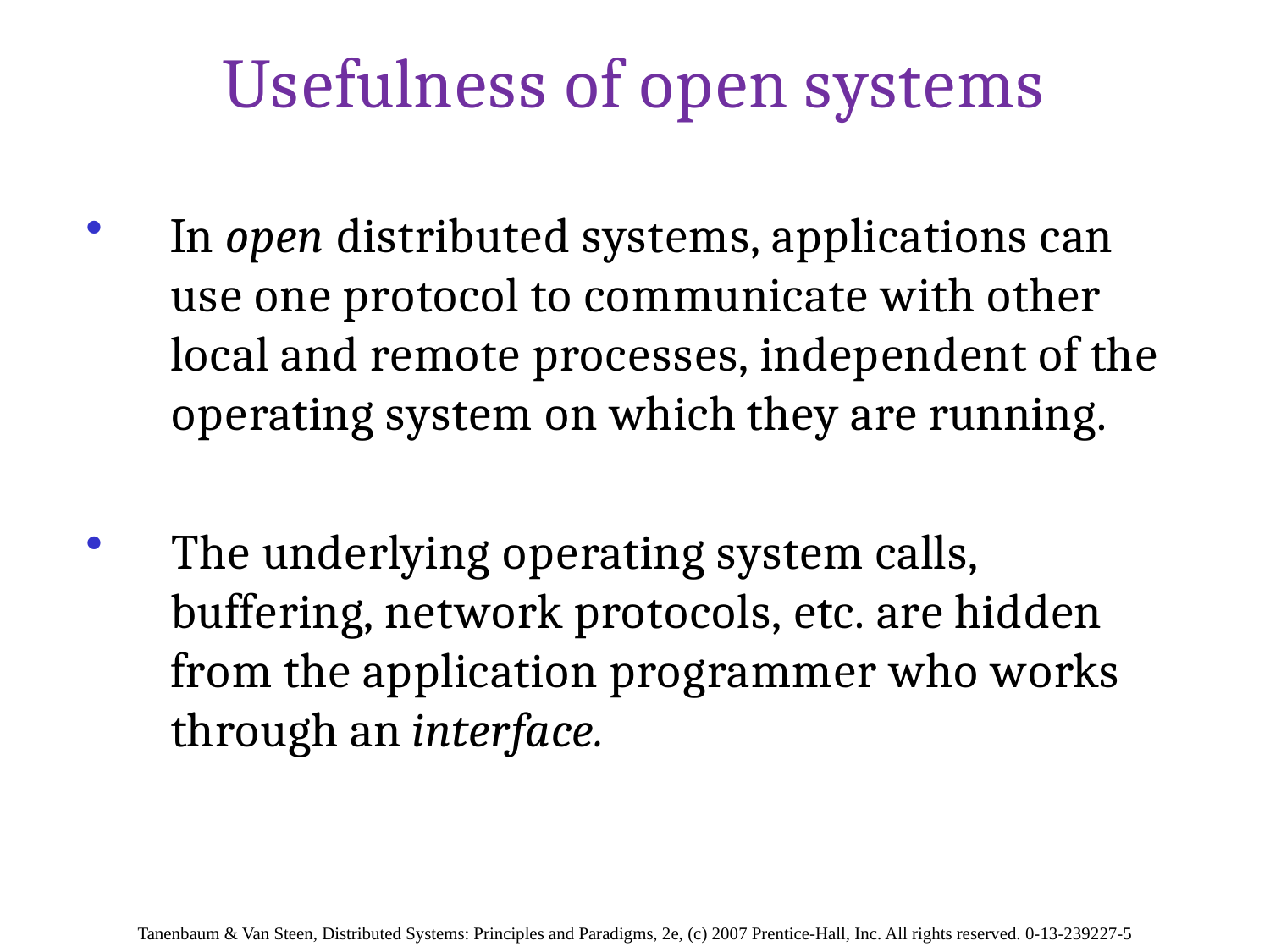

# Usefulness of open systems
In open distributed systems, applications can use one protocol to communicate with other local and remote processes, independent of the operating system on which they are running.

The underlying operating system calls, buffering, network protocols, etc. are hidden from the application programmer who works through an interface.
Tanenbaum & Van Steen, Distributed Systems: Principles and Paradigms, 2e, (c) 2007 Prentice-Hall, Inc. All rights reserved. 0-13-239227-5